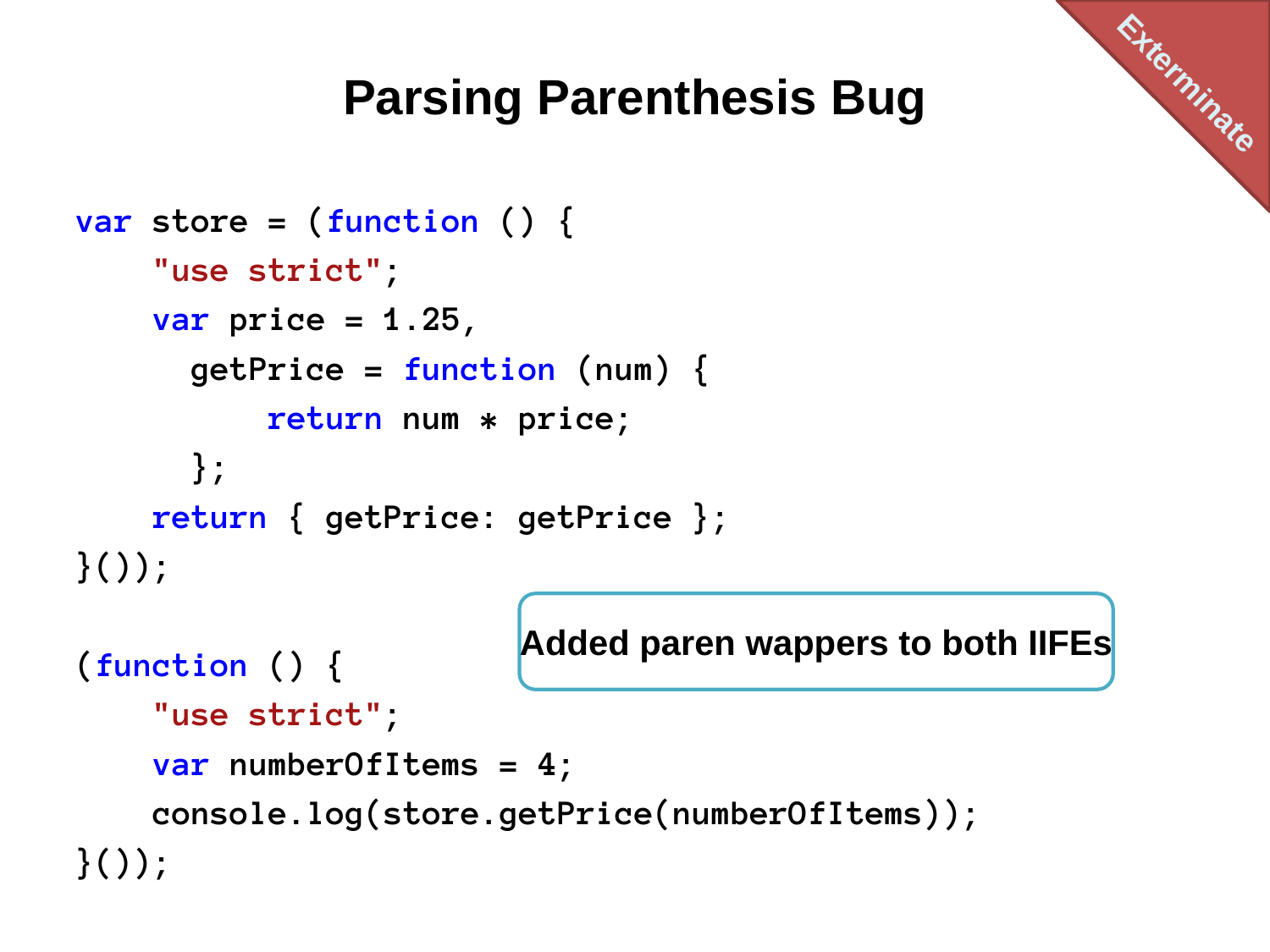

Exterminate
# Parsing Parenthesis Bug
var store = (function () {
    "use strict";
    var price = 1.25,
      getPrice = function (num) {
          return num * price;
      };
    return { getPrice: getPrice };
}());

(function () {
    "use strict";
    var numberOfItems = 4;
    console.log(store.getPrice(numberOfItems));
}());
Added paren wappers to both IIFEs